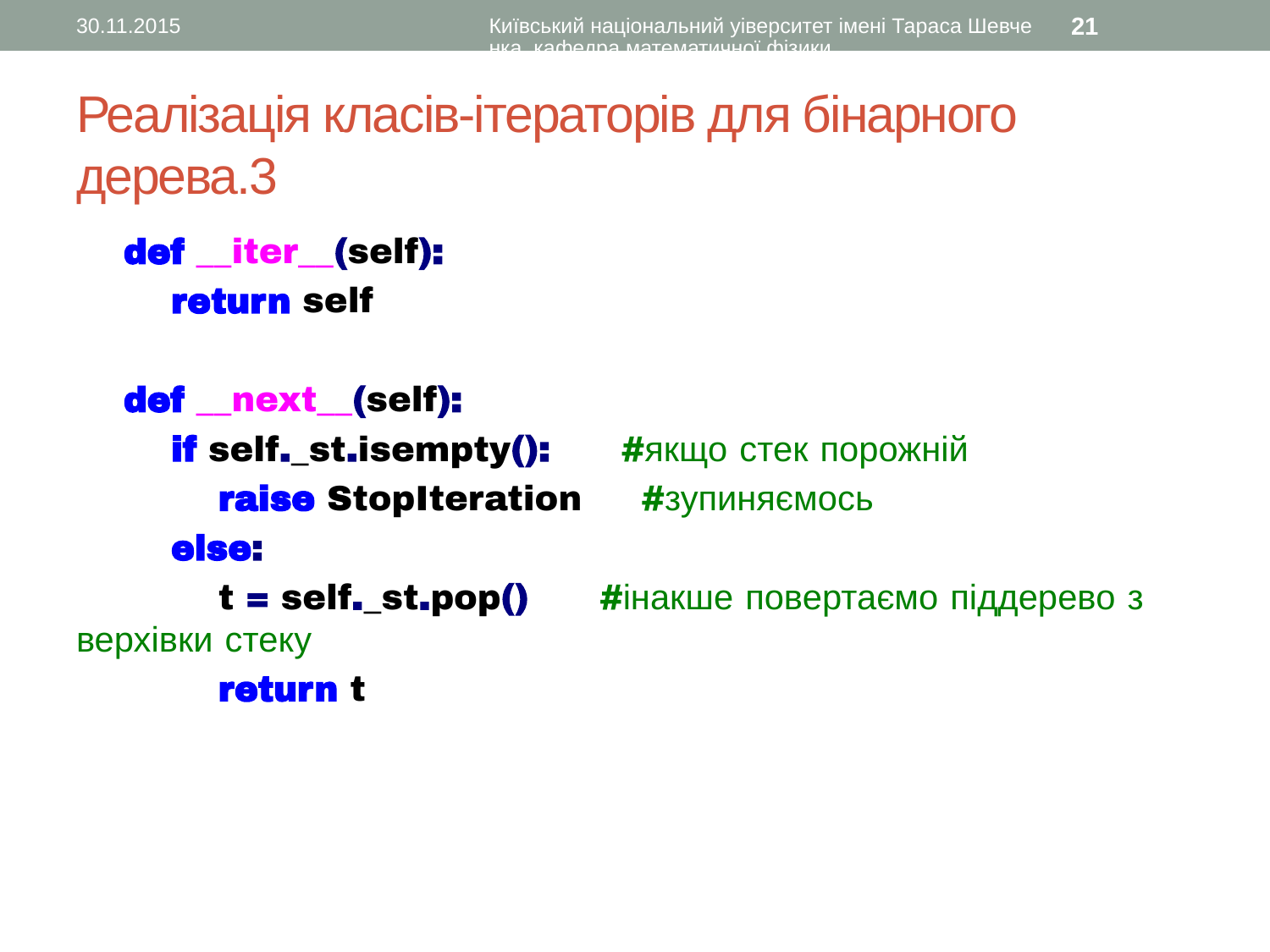

30.11.2015
Київський національний уіверситет імені Тараса Шевченка, кафедра математичної фізики
21
# Реалізація класів-ітераторів для бінарного дерева.3
    def __iter__(self):
        return self

    def __next__(self):
        if self._st.isempty():      #якщо стек порожній
            raise StopIteration     #зупиняємось
        else:
            t = self._st.pop()      #інакше повертаємо піддерево з верхівки стеку
            return t